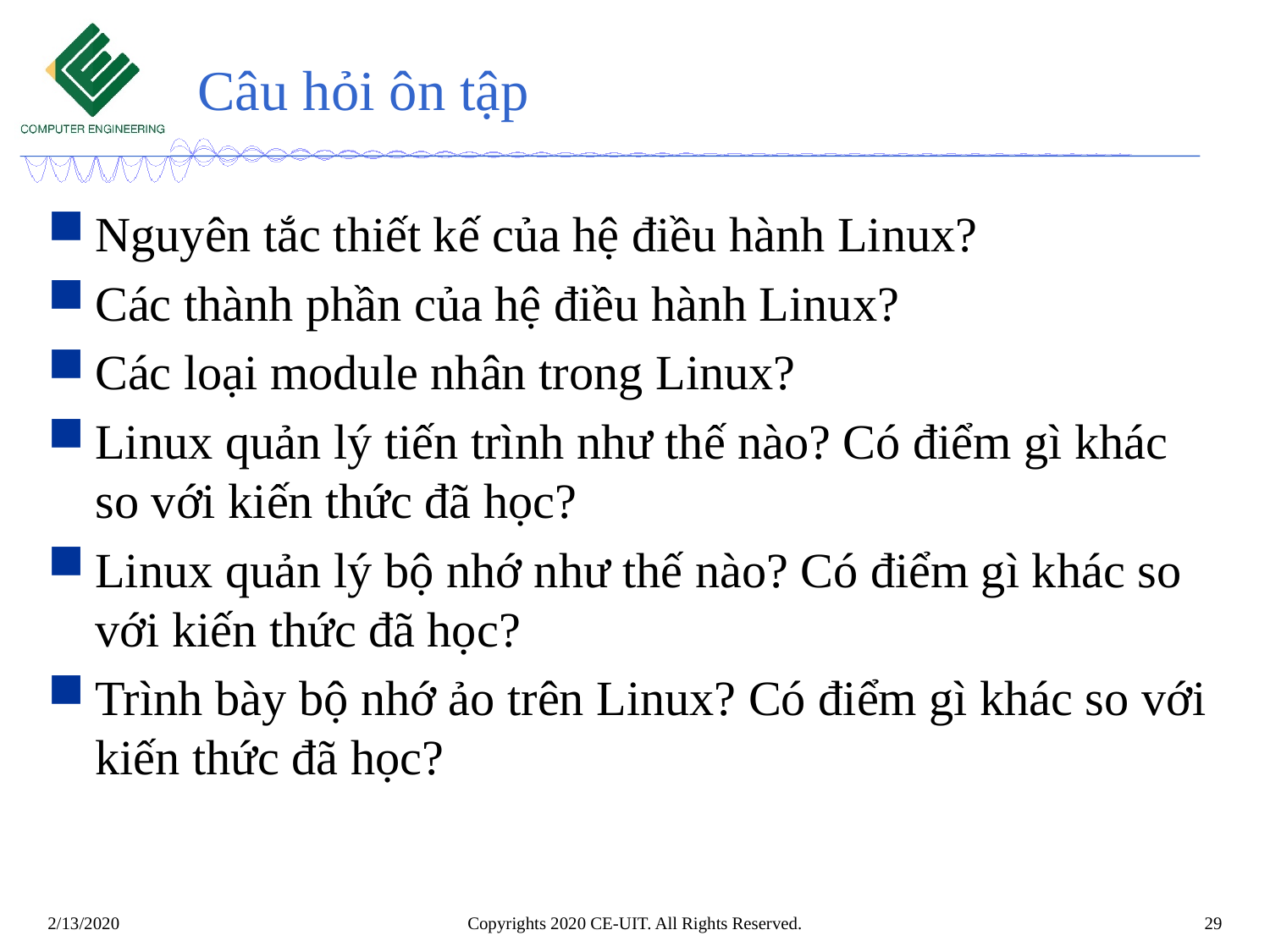

# Câu hỏi ôn tập
Nguyên tắc thiết kế của hệ điều hành Linux?
Các thành phần của hệ điều hành Linux?
Các loại module nhân trong Linux?
Linux quản lý tiến trình như thế nào? Có điểm gì khác so với kiến thức đã học?
Linux quản lý bộ nhớ như thế nào? Có điểm gì khác so với kiến thức đã học?
Trình bày bộ nhớ ảo trên Linux? Có điểm gì khác so với kiến thức đã học?

Copyrights 2020 CE-UIT. All Rights Reserved.
29
2/13/2020